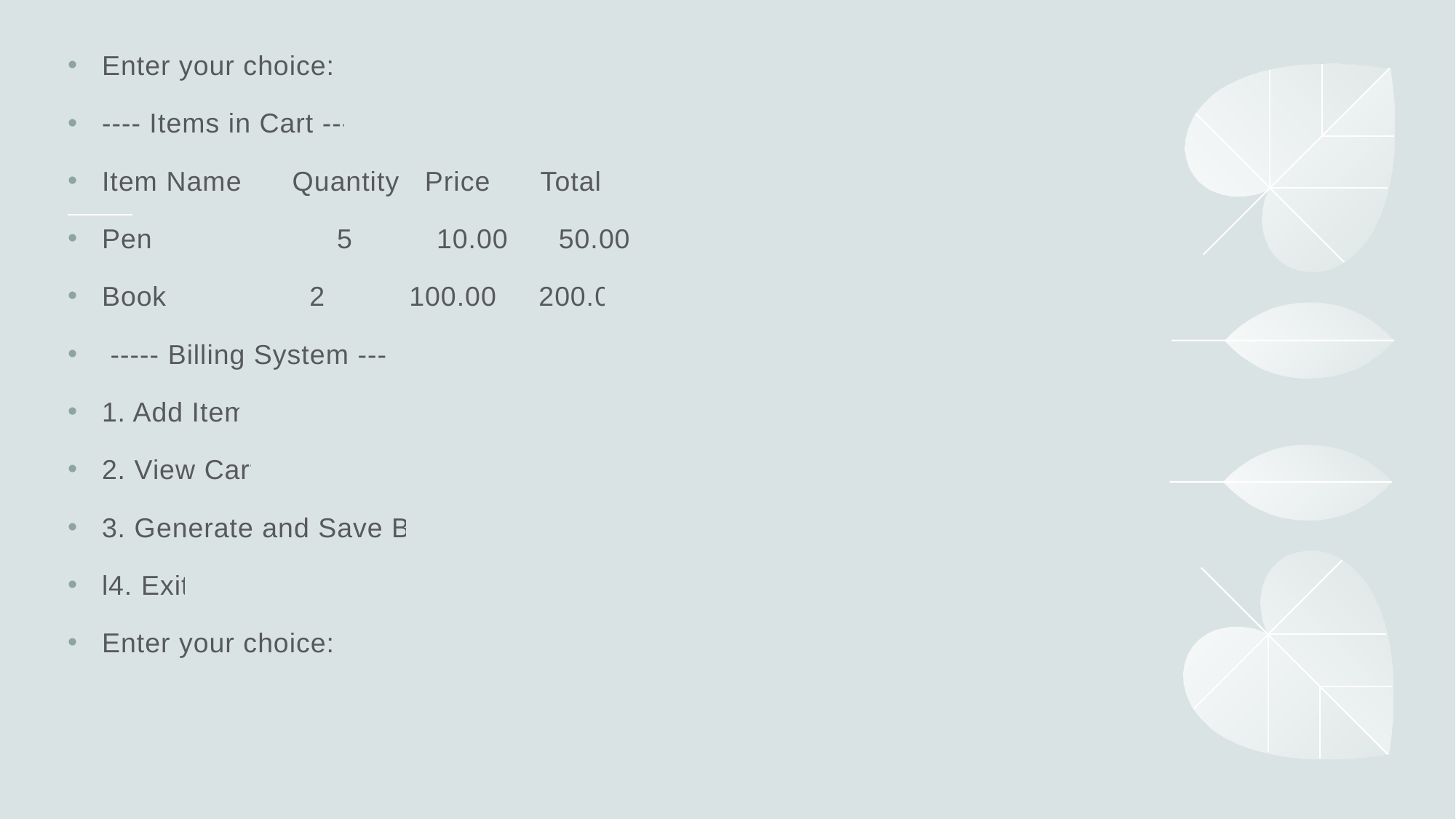

Enter your choice: 2
---- Items in Cart ----
Item Name      Quantity   Price      Total
Pen             	  5          10.00      50.00
Book                 2          100.00     200.00
 ----- Billing System -----
1. Add Item
2. View Cart
3. Generate and Save Bil
l4. Exit
Enter your choice: 3